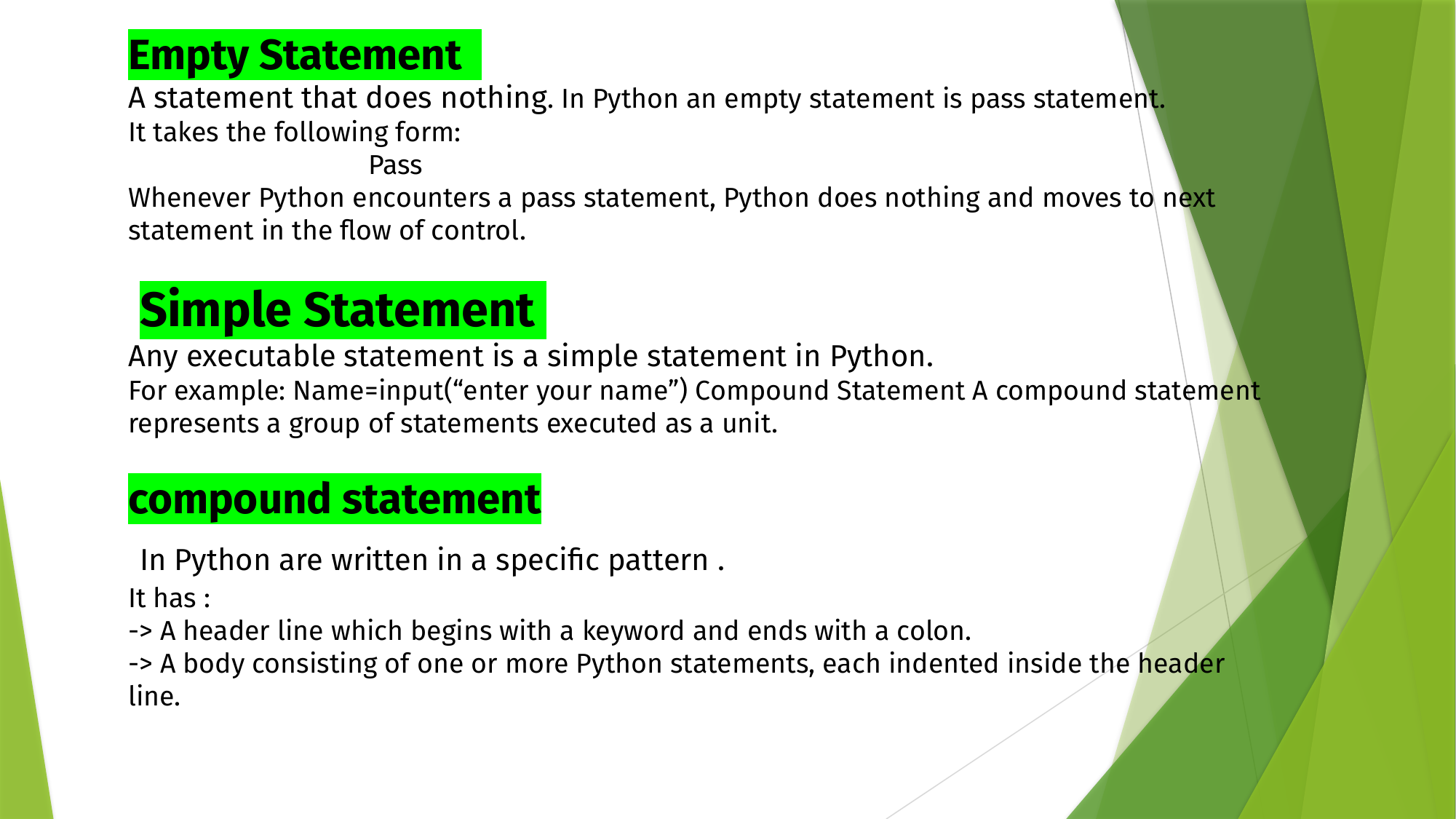

Empty Statement
A statement that does nothing. In Python an empty statement is pass statement.
It takes the following form:
                                 Pass
Whenever Python encounters a pass statement, Python does nothing and moves to next statement in the flow of control.

 Simple Statement
Any executable statement is a simple statement in Python.
For example: Name=input(“enter your name”) Compound Statement A compound statement represents a group of statements executed as a unit.

compound statement
 In Python are written in a specific pattern .
It has :
-> A header line which begins with a keyword and ends with a colon.
-> A body consisting of one or more Python statements, each indented inside the header line.